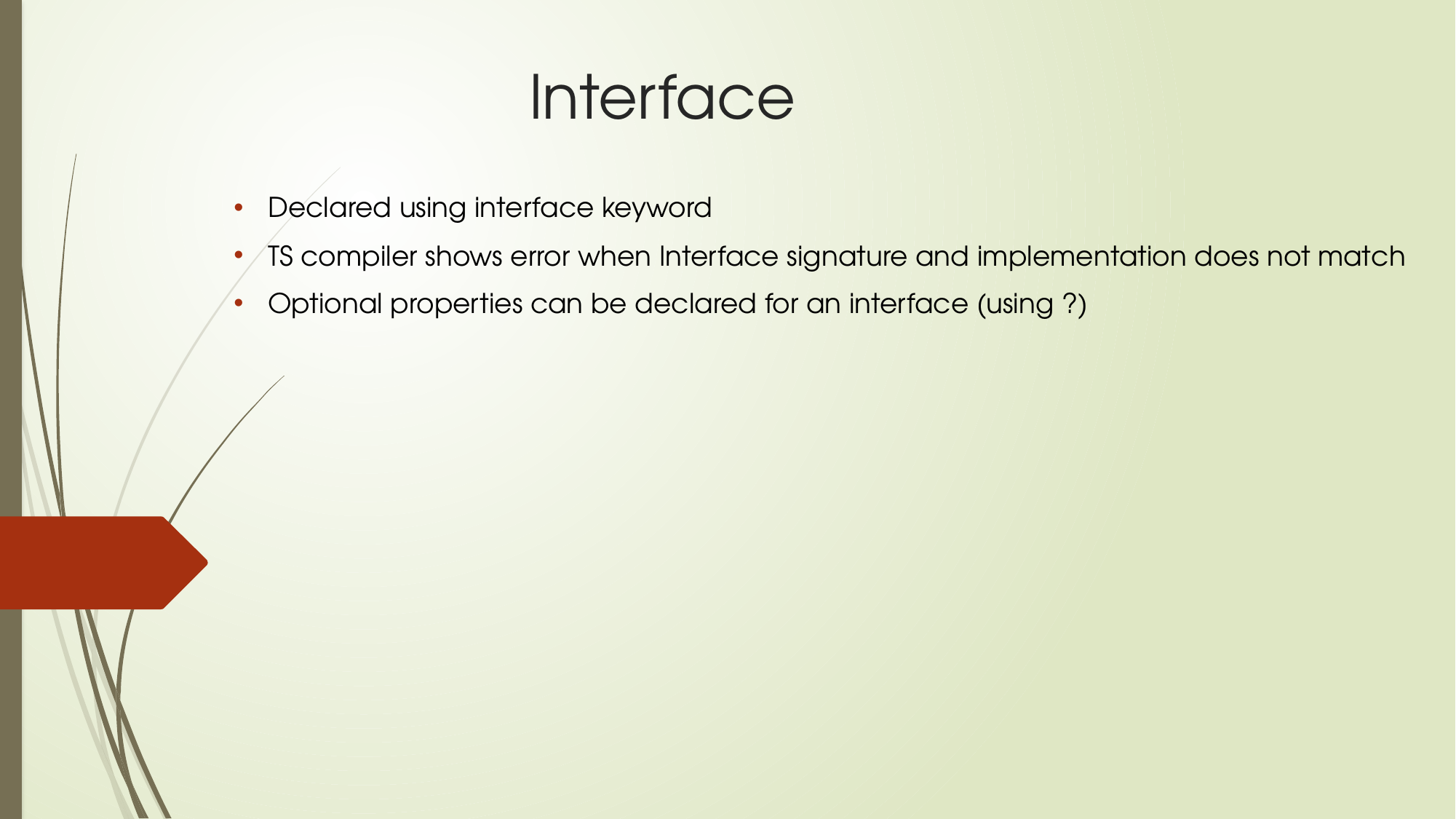

# Interface
Declared using interface keyword
TS compiler shows error when Interface signature and implementation does not match
Optional properties can be declared for an interface (using ?)